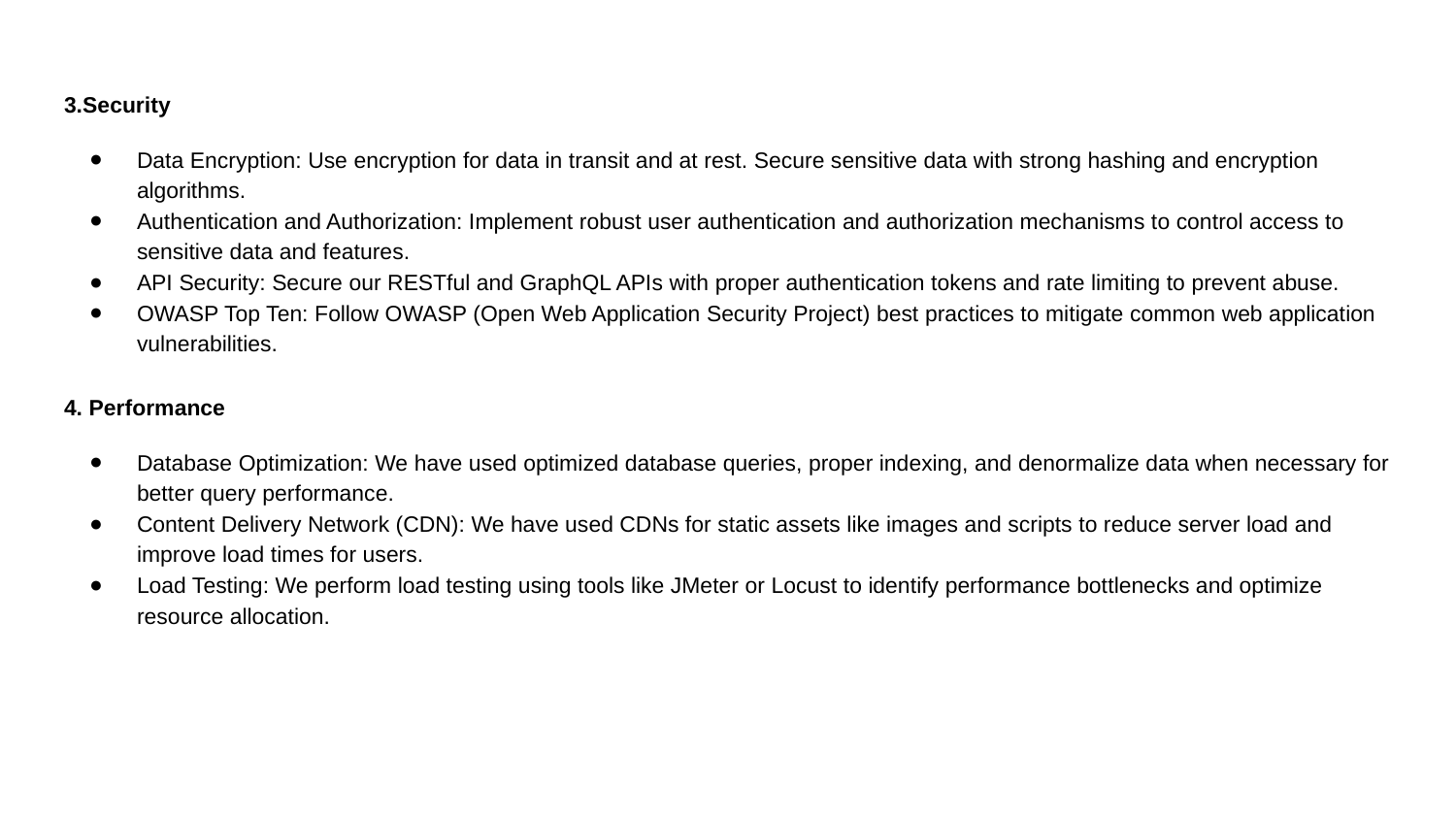

3.Security
Data Encryption: Use encryption for data in transit and at rest. Secure sensitive data with strong hashing and encryption algorithms.
Authentication and Authorization: Implement robust user authentication and authorization mechanisms to control access to sensitive data and features.
API Security: Secure our RESTful and GraphQL APIs with proper authentication tokens and rate limiting to prevent abuse.
OWASP Top Ten: Follow OWASP (Open Web Application Security Project) best practices to mitigate common web application vulnerabilities.

4. Performance
Database Optimization: We have used optimized database queries, proper indexing, and denormalize data when necessary for better query performance.
Content Delivery Network (CDN): We have used CDNs for static assets like images and scripts to reduce server load and improve load times for users.
Load Testing: We perform load testing using tools like JMeter or Locust to identify performance bottlenecks and optimize resource allocation.